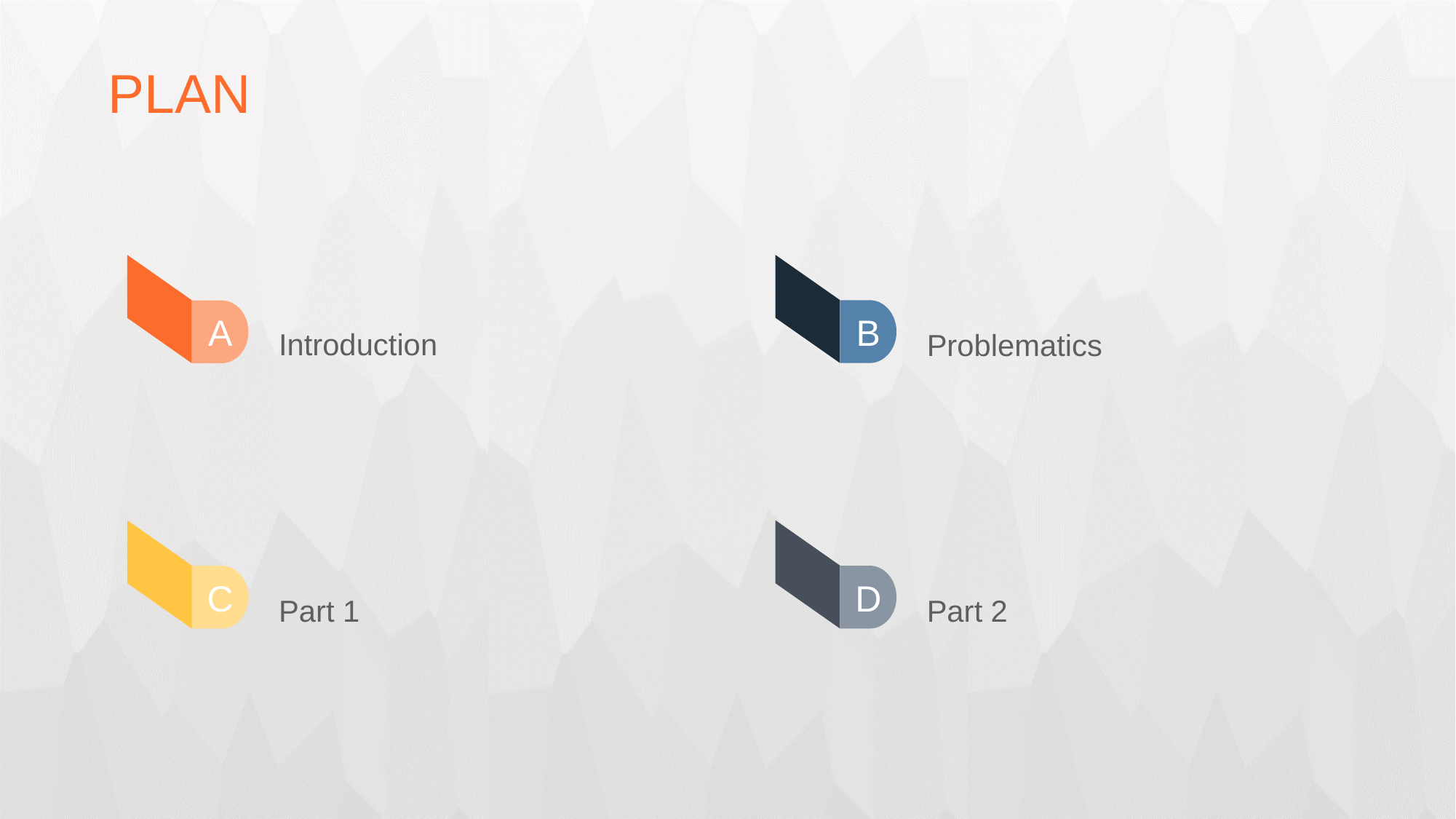

PLAN

Problematics
B

Introduction
A

Part 1
C

Part 2
D